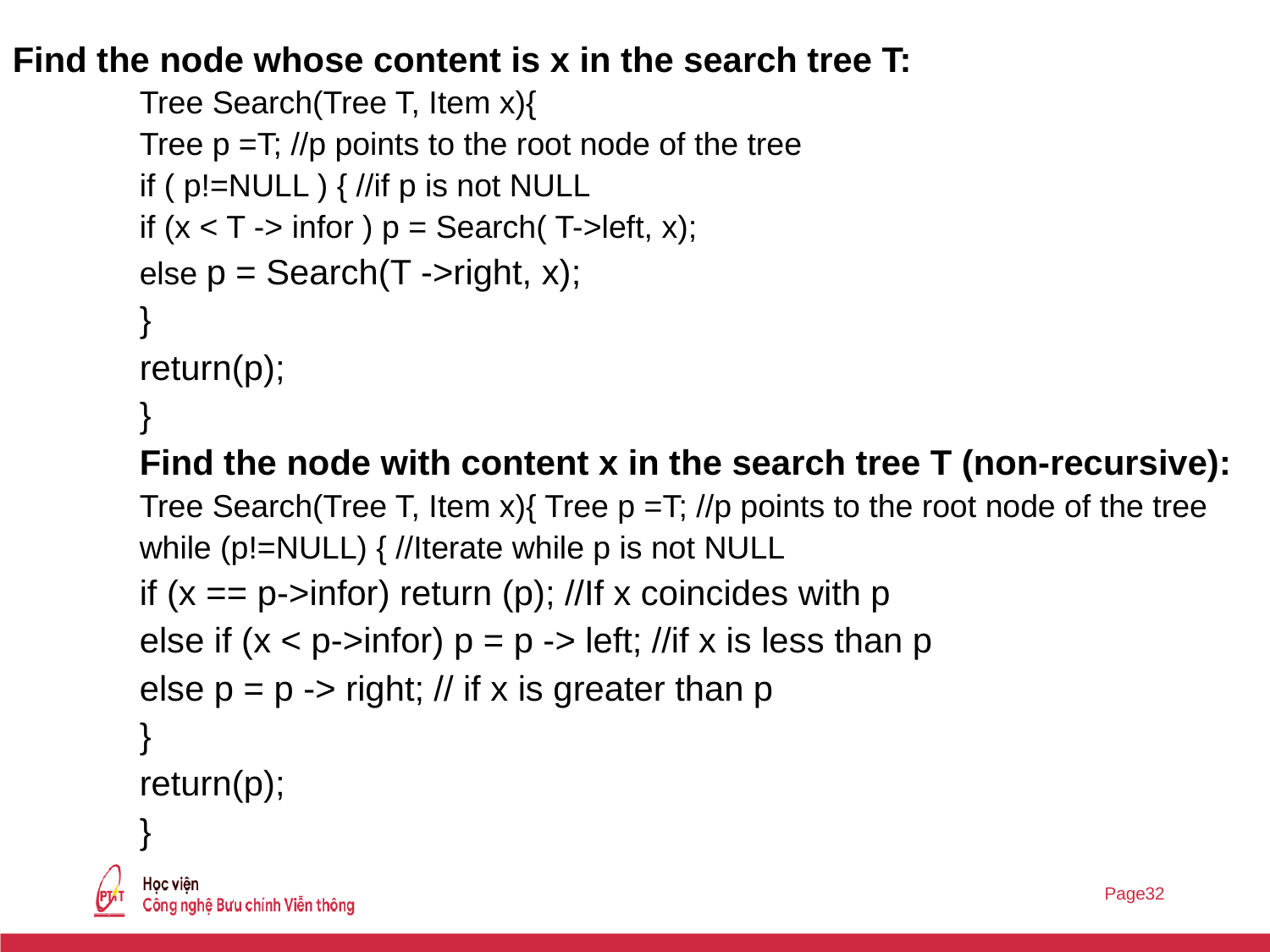

Find the node whose content is x in the search tree T:
Tree Search(Tree T, Item x){
Tree p =T; //p points to the root node of the tree
if ( p!=NULL ) { //if p is not NULL
if (x < T -> infor ) p = Search( T->left, x);
else p = Search(T ->right, x);
}
return(p);
}
Find the node with content x in the search tree T (non-recursive):
Tree Search(Tree T, Item x){ Tree p =T; //p points to the root node of the tree
while (p!=NULL) { //Iterate while p is not NULL
if (x == p->infor) return (p); //If x coincides with p
else if (x < p->infor) p = p -> left; //if x is less than p
else p = p -> right; // if x is greater than p
}
return(p);
}